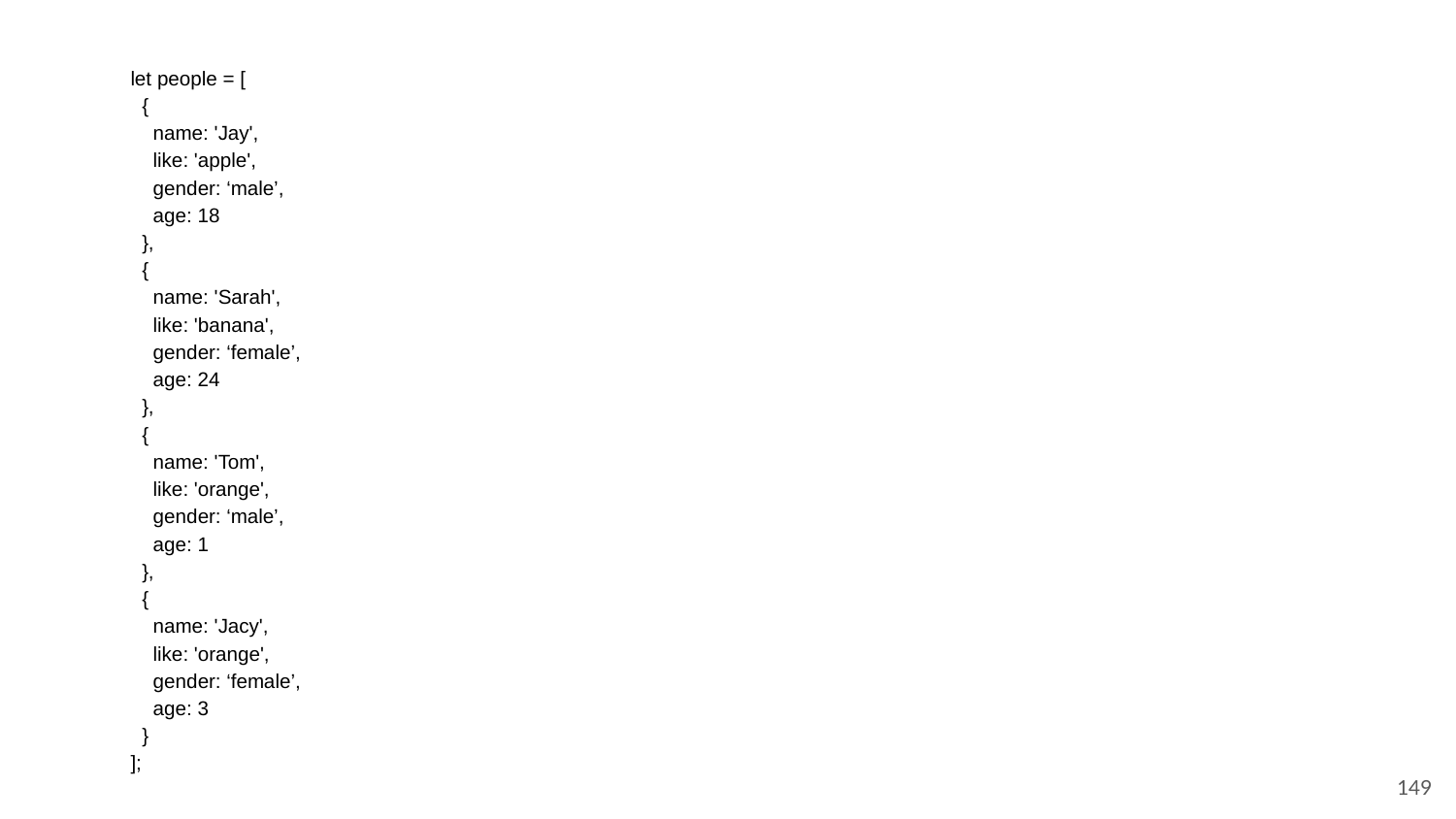

let people = [
  {
    name: 'Jay',
    like: 'apple',
    gender: ‘male’,
    age: 18
  },
  {
    name: 'Sarah',
    like: 'banana',
    gender: ‘female’,
    age: 24
  },
  {
    name: 'Tom',
    like: 'orange',
    gender: ‘male’,
    age: 1
  },
  {
    name: 'Jacy',
    like: 'orange',
    gender: ‘female’,
    age: 3
  }
];

149